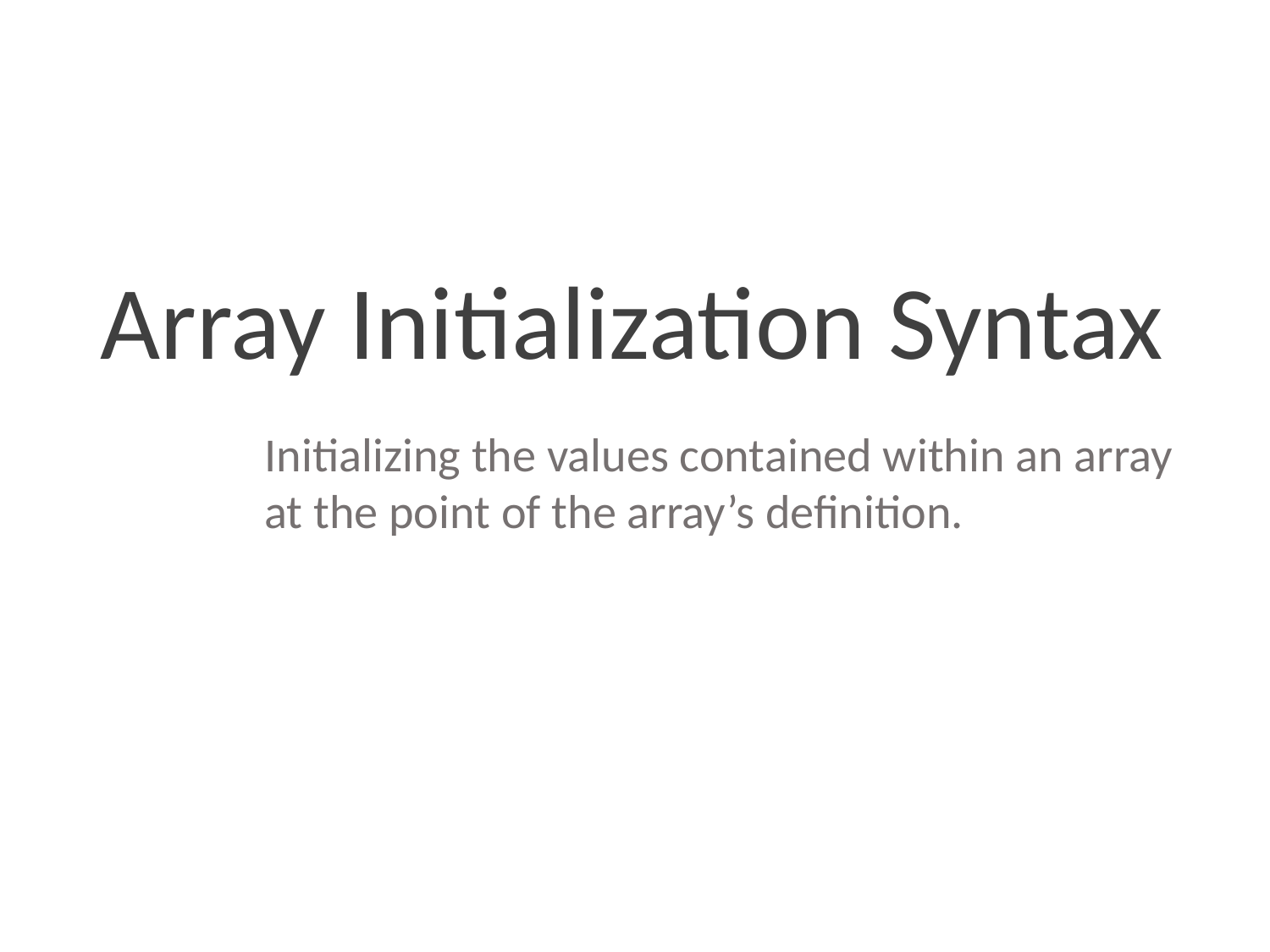

Array Initialization Syntax
Initializing the values contained within an array at the point of the array’s definition.